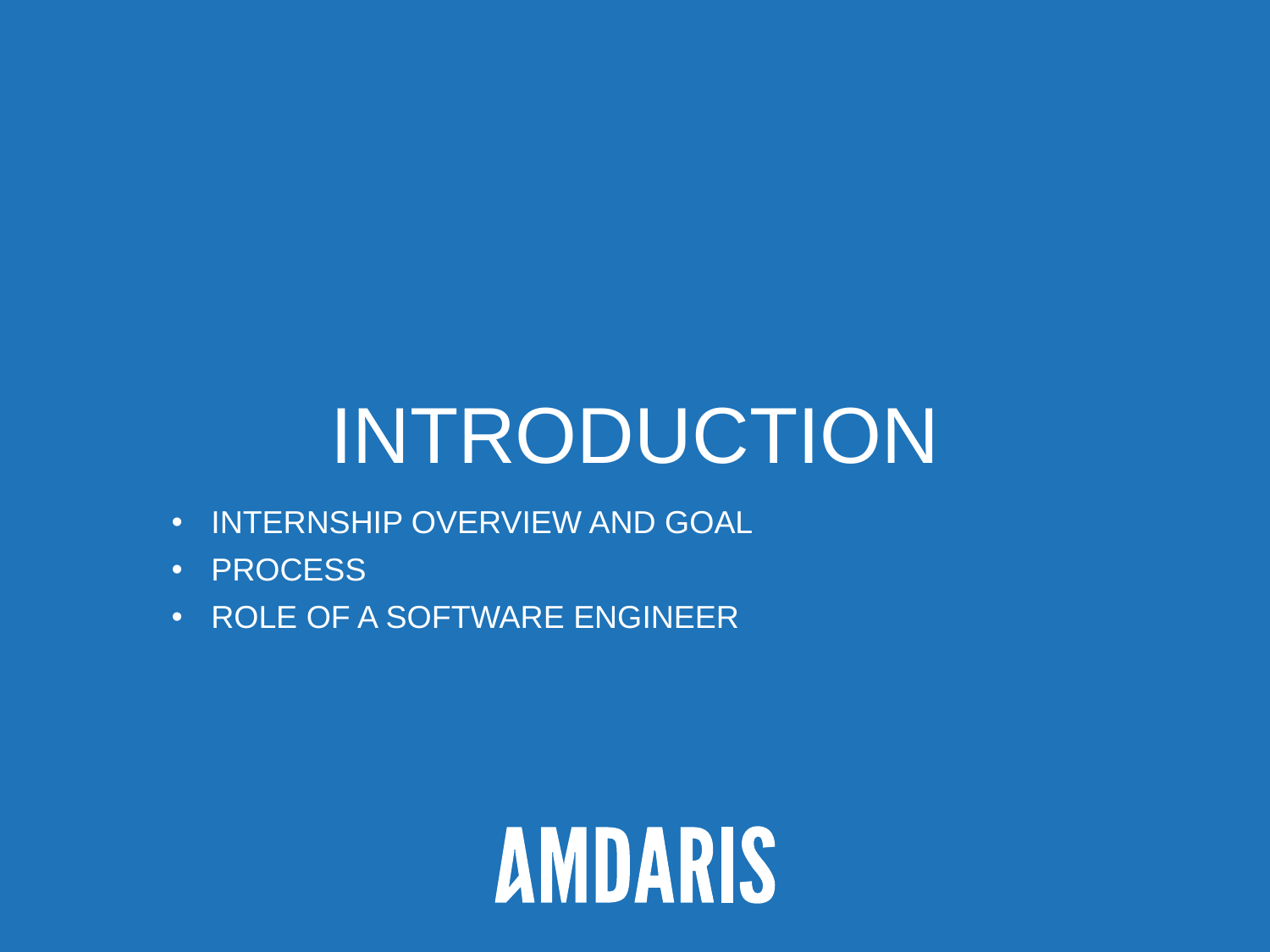

# Introduction
Internship overview and goal
Process
Role of a software Engineer